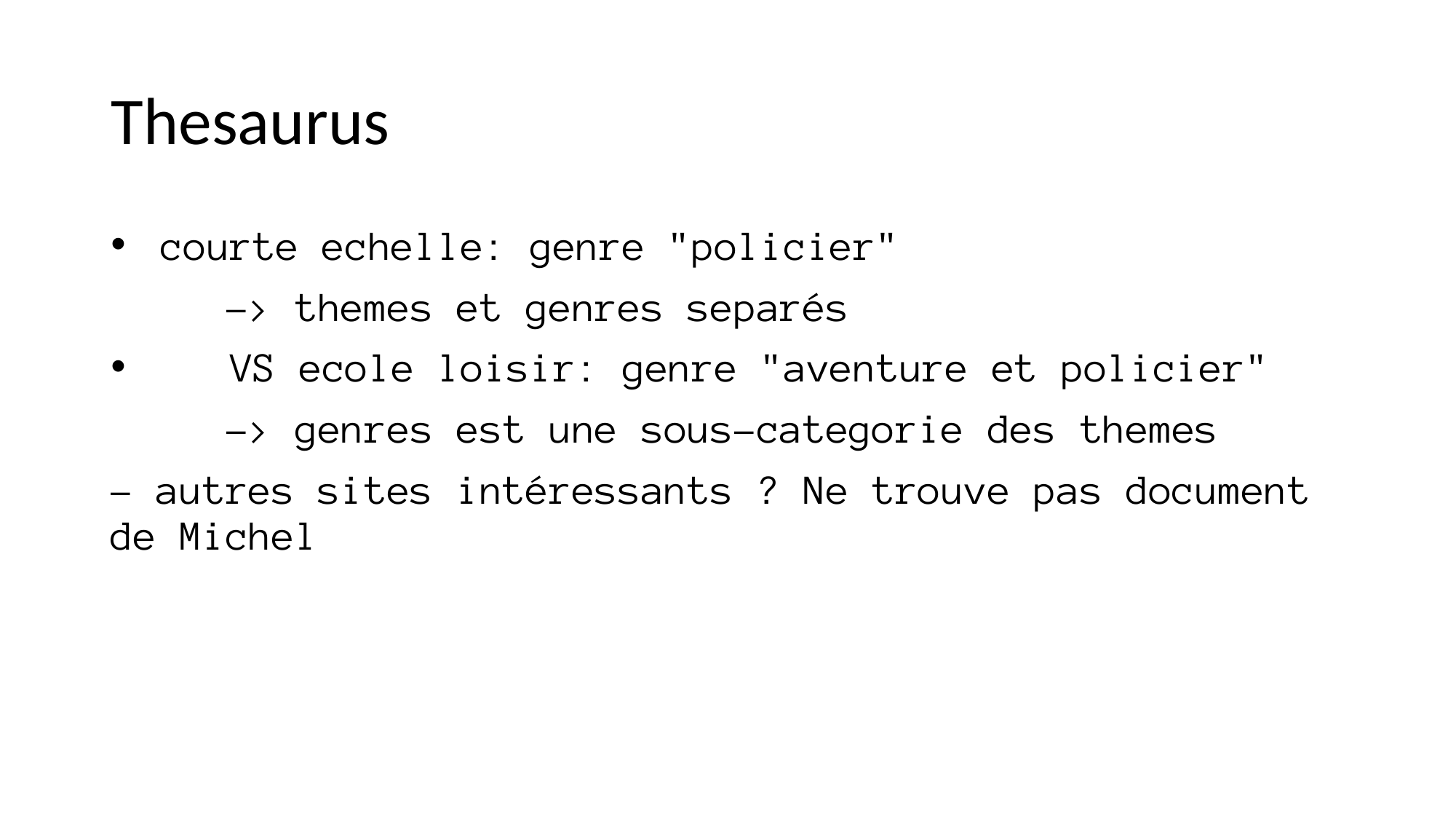

# Thesaurus
 courte echelle: genre "policier"
     -> themes et genres separés
    VS ecole loisir: genre "aventure et policier"
     -> genres est une sous-categorie des themes
- autres sites intéressants ? Ne trouve pas document de Michel